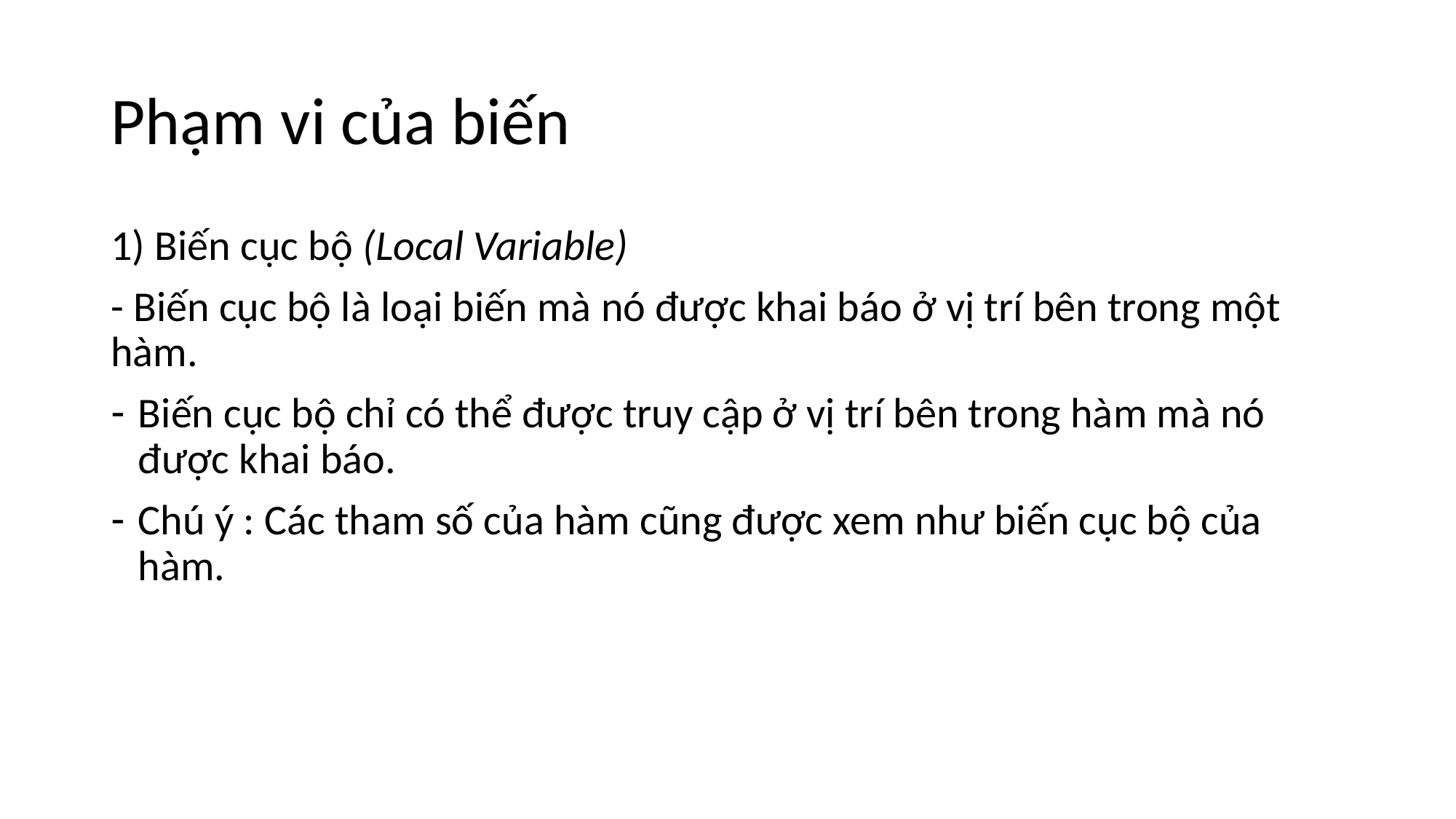

# Phạm vi của biến
1) Biến cục bộ (Local Variable)
- Biến cục bộ là loại biến mà nó được khai báo ở vị trí bên trong một hàm.
Biến cục bộ chỉ có thể được truy cập ở vị trí bên trong hàm mà nó được khai báo.
Chú ý : Các tham số của hàm cũng được xem như biến cục bộ của hàm.